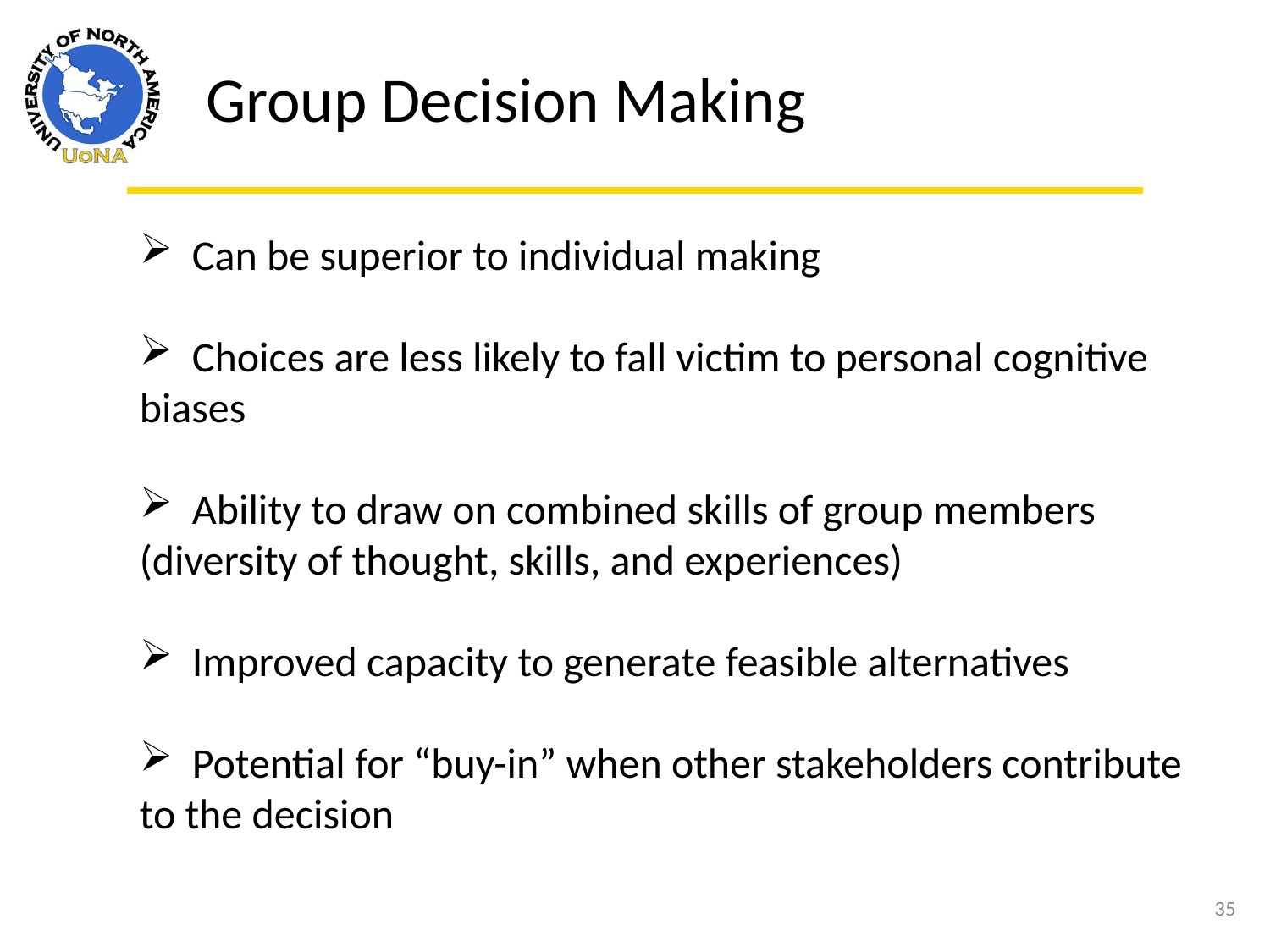

Group Decision Making
  Can be superior to individual making

  Choices are less likely to fall victim to personal cognitive biases

  Ability to draw on combined skills of group members (diversity of thought, skills, and experiences)

  Improved capacity to generate feasible alternatives

  Potential for “buy-in” when other stakeholders contribute to the decision
35